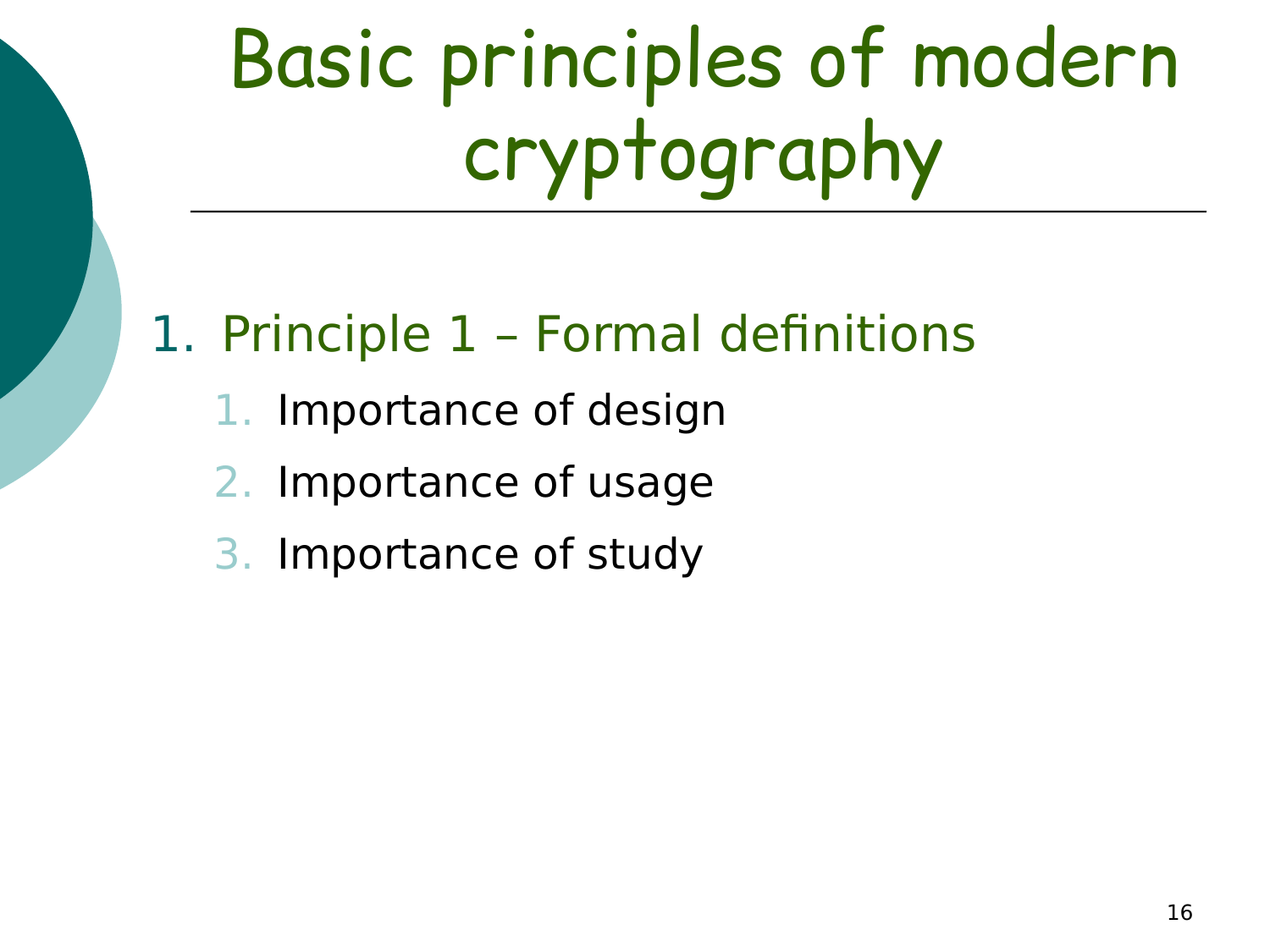

# Basic principles of modern cryptography
Principle 1 – Formal definitions
Importance of design
Importance of usage
Importance of study
16